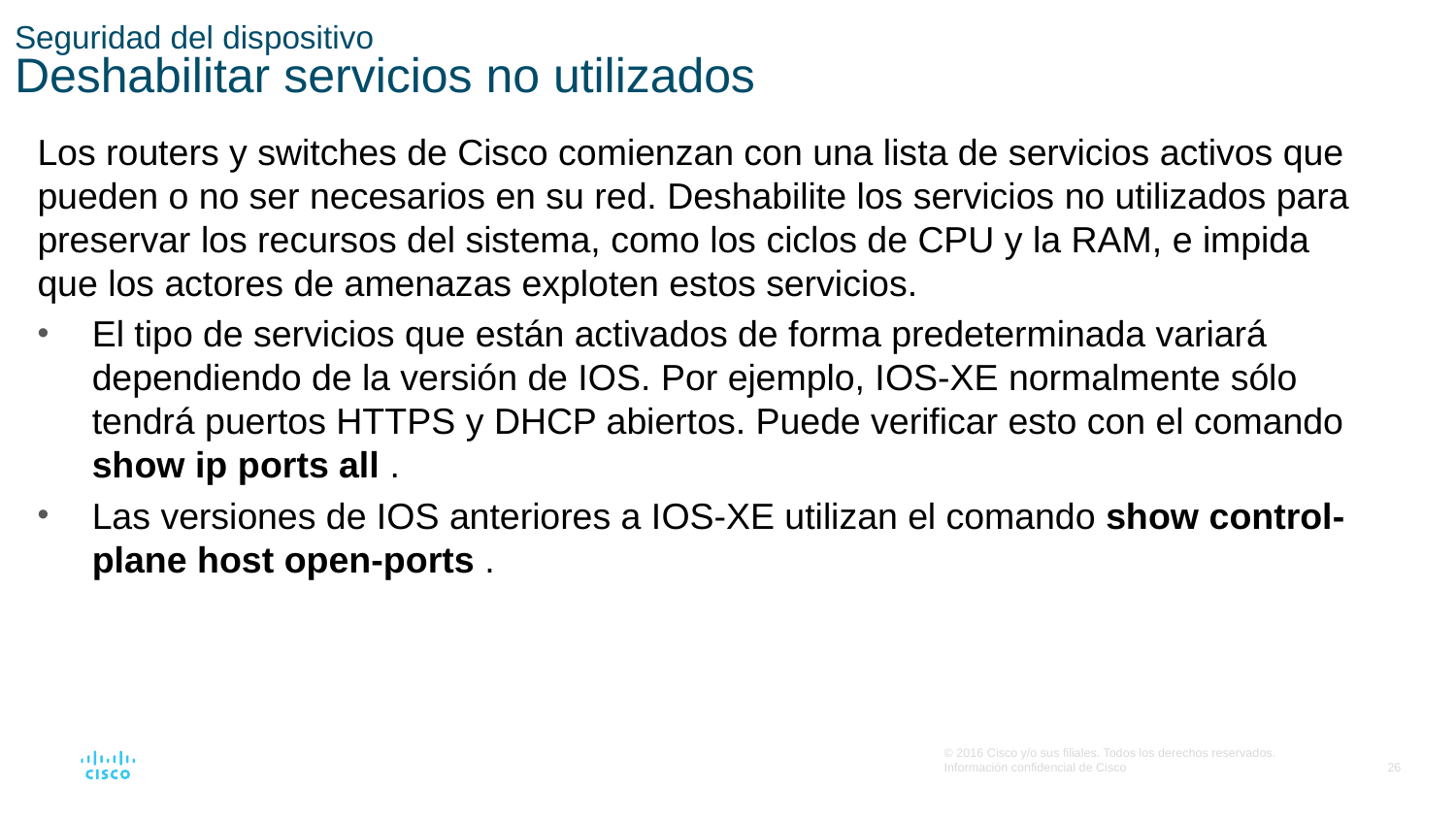

# Seguridad del dispositivo Deshabilitar servicios no utilizados
Los routers y switches de Cisco comienzan con una lista de servicios activos que pueden o no ser necesarios en su red. Deshabilite los servicios no utilizados para preservar los recursos del sistema, como los ciclos de CPU y la RAM, e impida que los actores de amenazas exploten estos servicios.
El tipo de servicios que están activados de forma predeterminada variará dependiendo de la versión de IOS. Por ejemplo, IOS-XE normalmente sólo tendrá puertos HTTPS y DHCP abiertos. Puede verificar esto con el comando show ip ports all .
Las versiones de IOS anteriores a IOS-XE utilizan el comando show control-plane host open-ports .